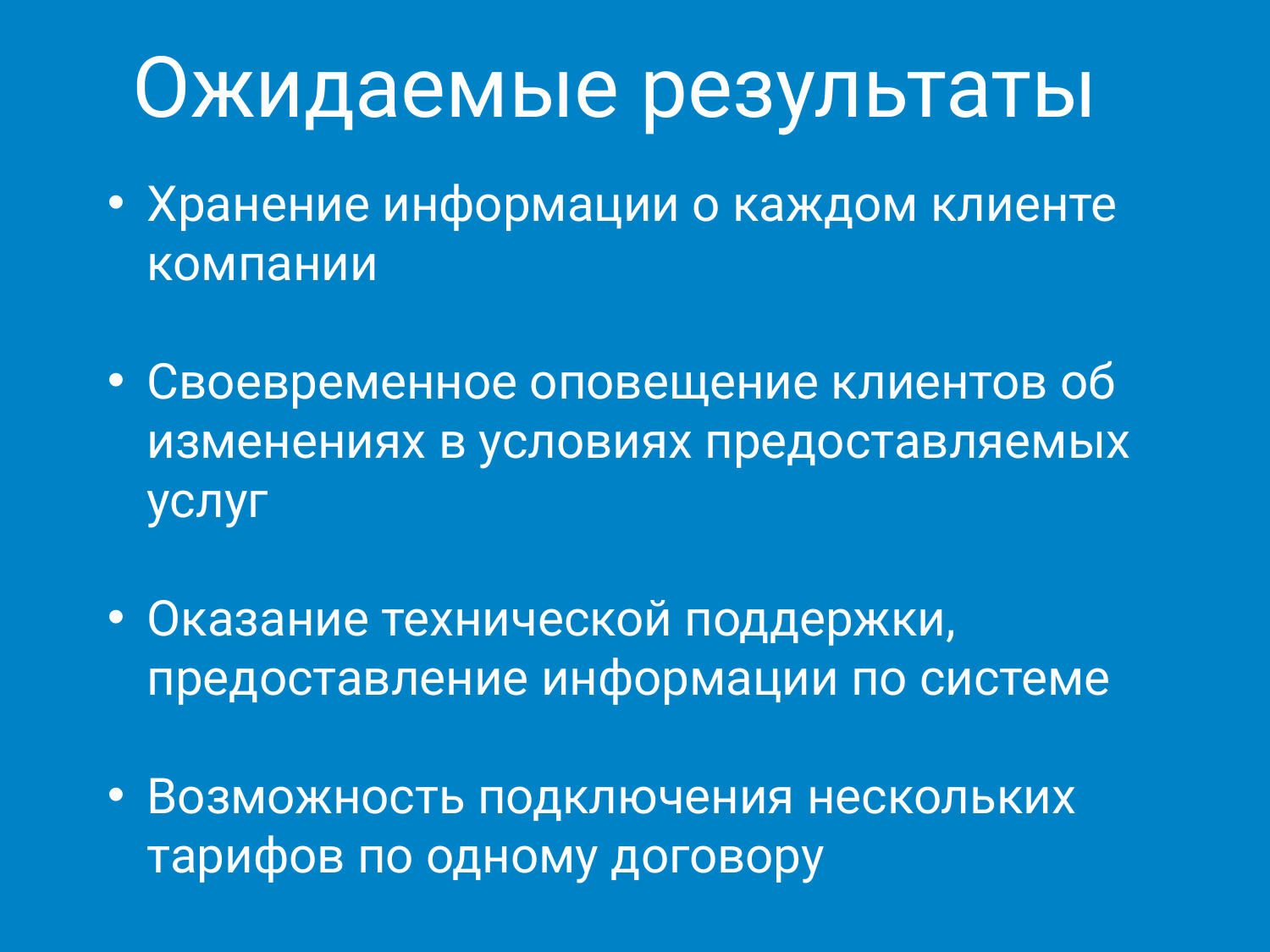

Ожидаемые результаты
Хранение информации о каждом клиенте компании

Своевременное оповещение клиентов об изменениях в условиях предоставляемых услуг

Оказание технической поддержки, предоставление информации по системе

Возможность подключения нескольких тарифов по одному договору